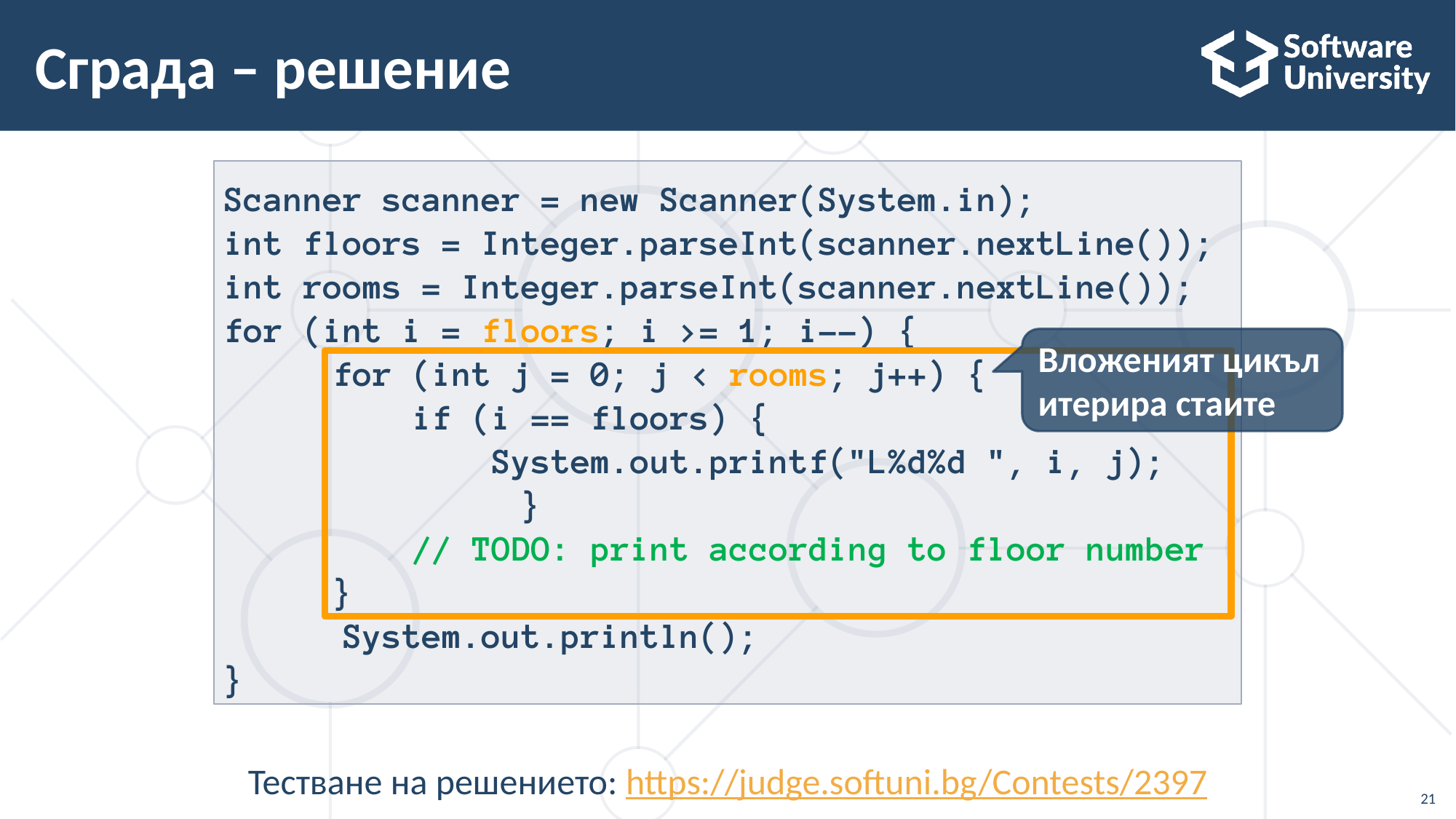

# Сграда – решение
Scanner scanner = new Scanner(System.in);
int floors = Integer.parseInt(scanner.nextLine());
int rooms = Integer.parseInt(scanner.nextLine());
for (int i = floors; i >= 1; i--) {
	for (int j = 0; j < rooms; j++) {
	    if (i == floors) {
	        System.out.printf("L%d%d ", i, j); 	          	    }
	    // TODO: print according to floor number
	}
      System.out.println();
}
Вложеният цикъл итерира стаите

Тестване на решението: https://judge.softuni.bg/Contests/2397
21